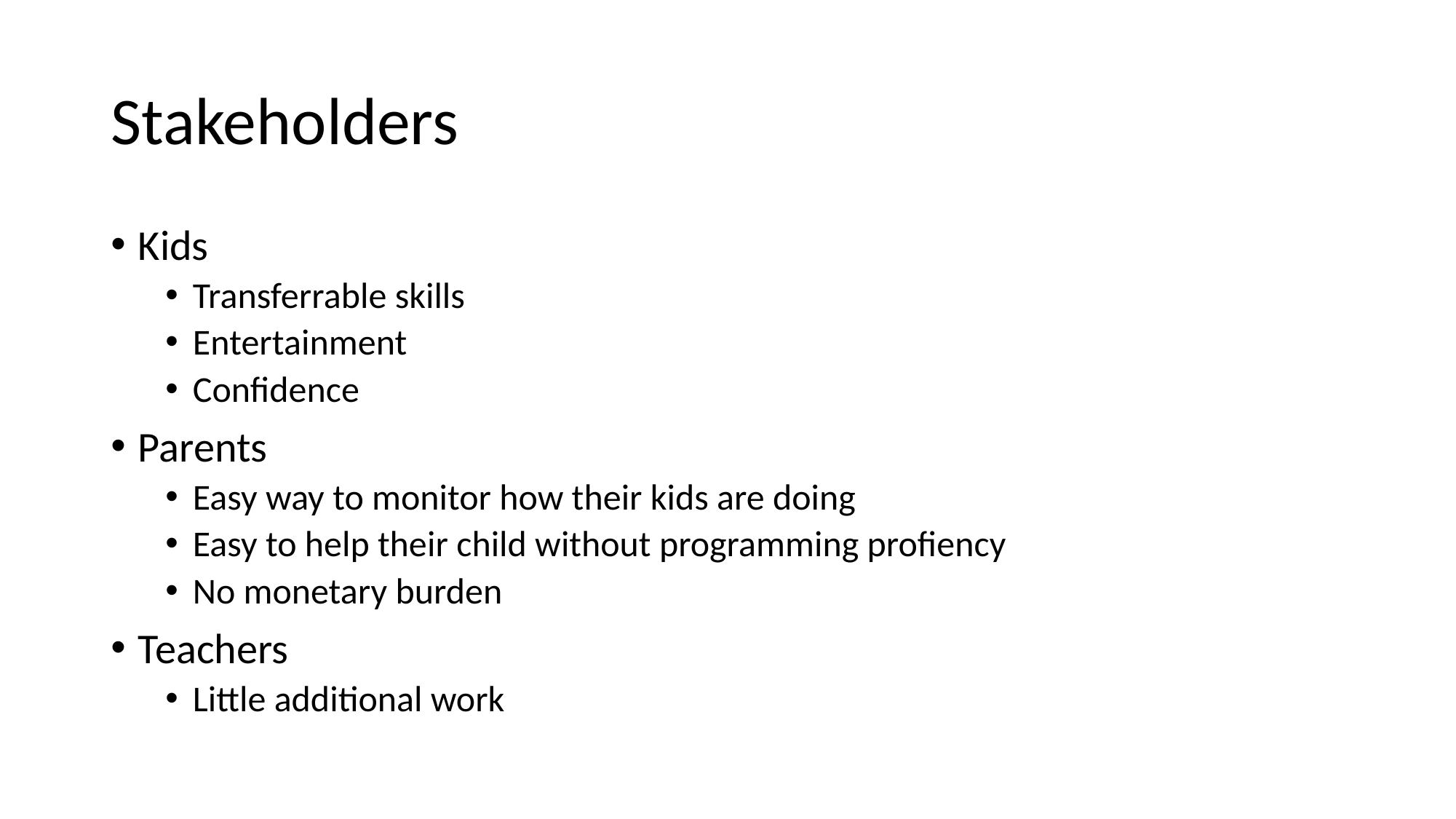

# Stakeholders
Kids
Transferrable skills
Entertainment
Confidence
Parents
Easy way to monitor how their kids are doing
Easy to help their child without programming profiency
No monetary burden
Teachers
Little additional work